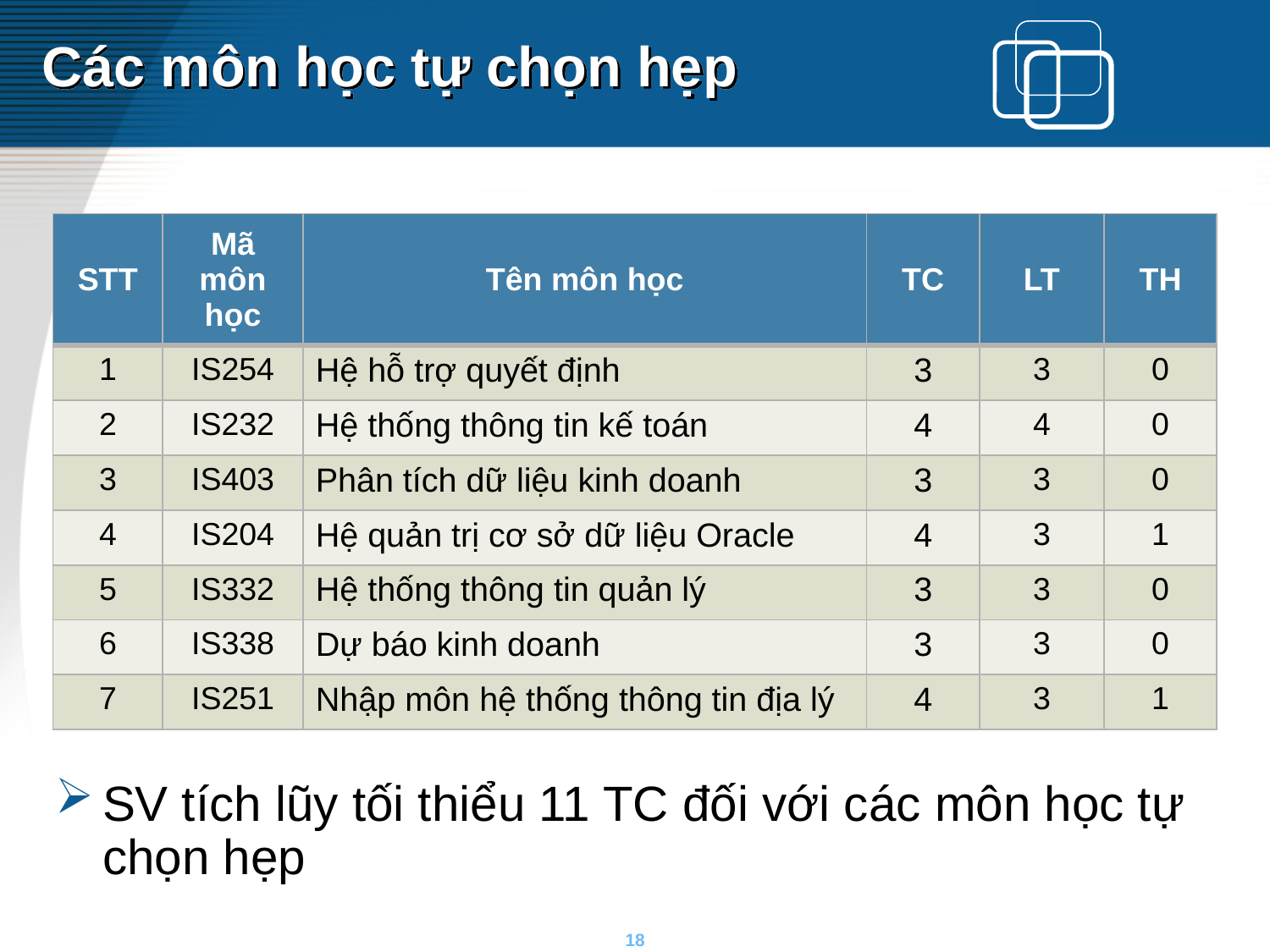

# Các môn học tự chọn hẹp
| STT | Mã môn học | Tên môn học | TC | LT | TH |
| --- | --- | --- | --- | --- | --- |
| 1 | IS254 | Hệ hỗ trợ quyết định | 3 | 3 | 0 |
| 2 | IS232 | Hệ thống thông tin kế toán | 4 | 4 | 0 |
| 3 | IS403 | Phân tích dữ liệu kinh doanh | 3 | 3 | 0 |
| 4 | IS204 | Hệ quản trị cơ sở dữ liệu Oracle | 4 | 3 | 1 |
| 5 | IS332 | Hệ thống thông tin quản lý | 3 | 3 | 0 |
| 6 | IS338 | Dự báo kinh doanh | 3 | 3 | 0 |
| 7 | IS251 | Nhập môn hệ thống thông tin địa lý | 4 | 3 | 1 |
SV tích lũy tối thiểu 11 TC đối với các môn học tự chọn hẹp
18
18